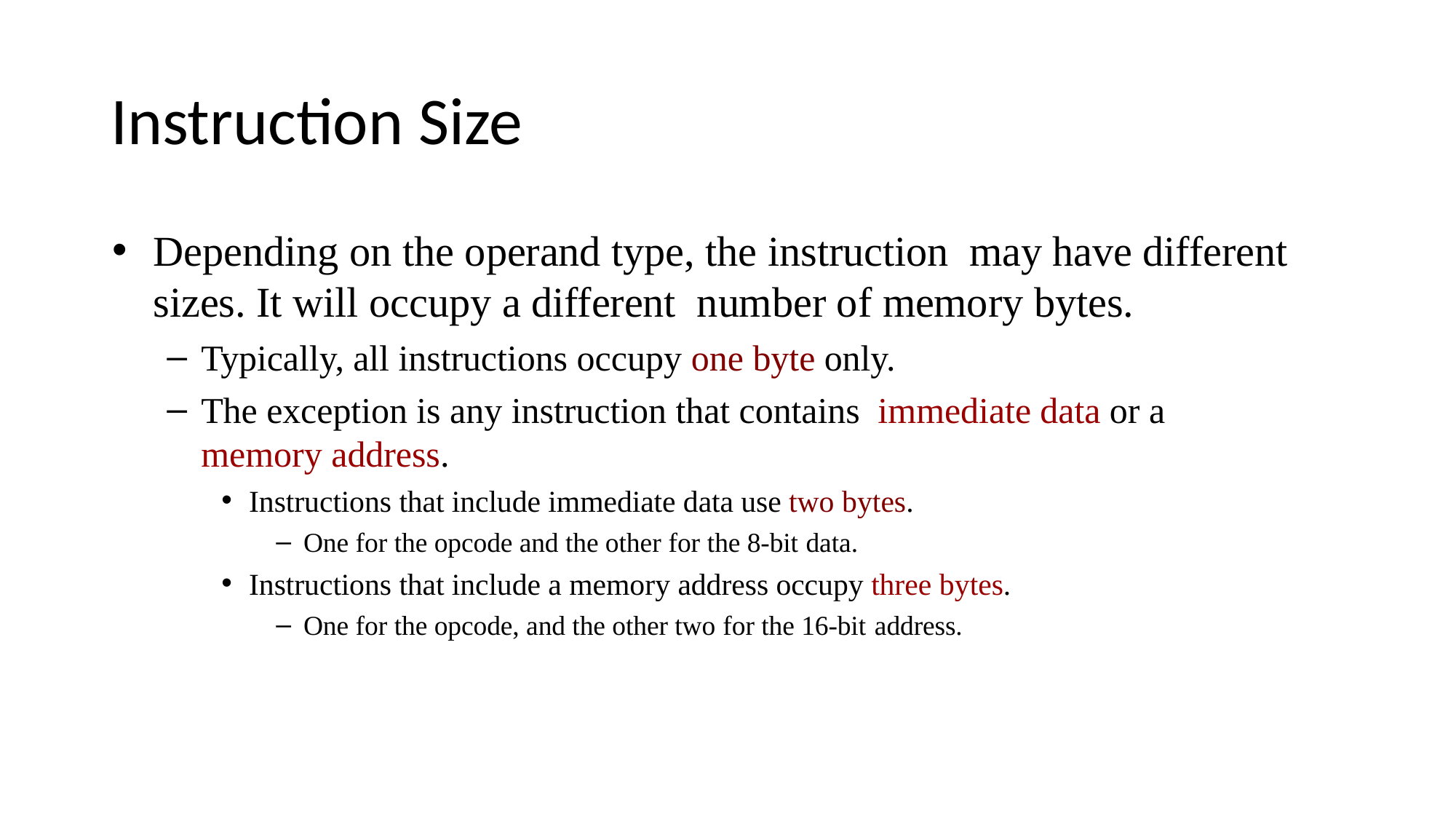

# Instruction Size
Depending on the operand type, the instruction  may have different sizes. It will occupy a different  number of memory bytes.
Typically, all instructions occupy one byte only.
The exception is any instruction that contains  immediate data or a memory address.
Instructions that include immediate data use two bytes.
One for the opcode and the other for the 8-bit data.
Instructions that include a memory address occupy three bytes.
One for the opcode, and the other two for the 16-bit address.